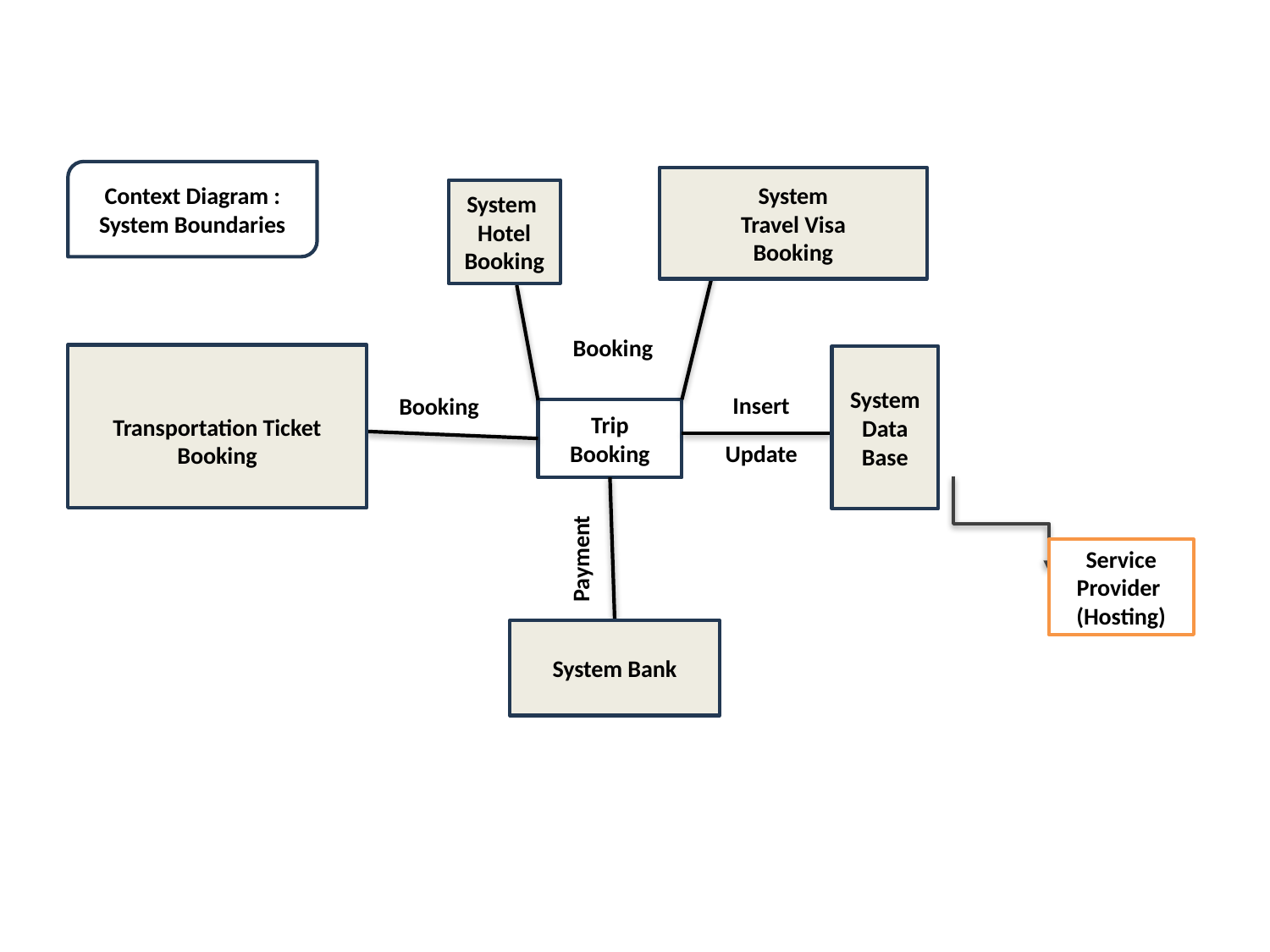

Context Diagram : System Boundaries
System
Travel Visa
Booking
System
Hotel
Booking
Booking

Transportation Ticket Booking
System Data Base
Insert
Booking
Trip Booking
Update
Payment
Service Provider
(Hosting)
System Bank